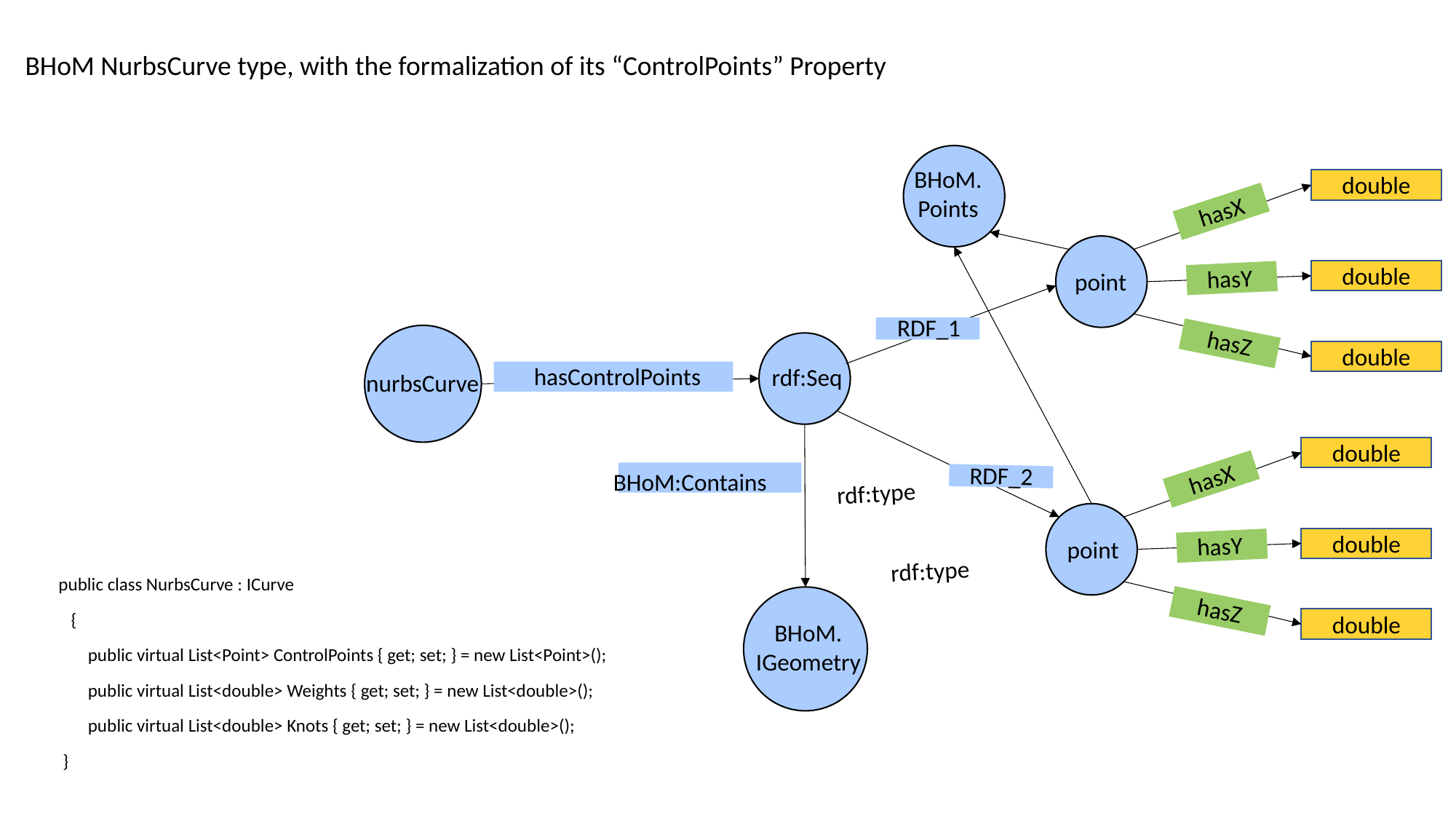

BHoM NurbsCurve type, with the formalization of its “ControlPoints” Property

BHoM.
Points
double

hasX

point
double

hasY

RDF_1

hasZ

nurbsCurve

rdf:Seq
double

hasControlPoints

double

RDF_2

hasX

BHoM:Contains

rdf:type

point
double

hasY

rdf:type
 public class NurbsCurve : ICurve
    {
        public virtual List<Point> ControlPoints { get; set; } = new List<Point>();
        public virtual List<double> Weights { get; set; } = new List<double>();
        public virtual List<double> Knots { get; set; } = new List<double>();
  }

BHoM.
IGeometry
hasZ

double